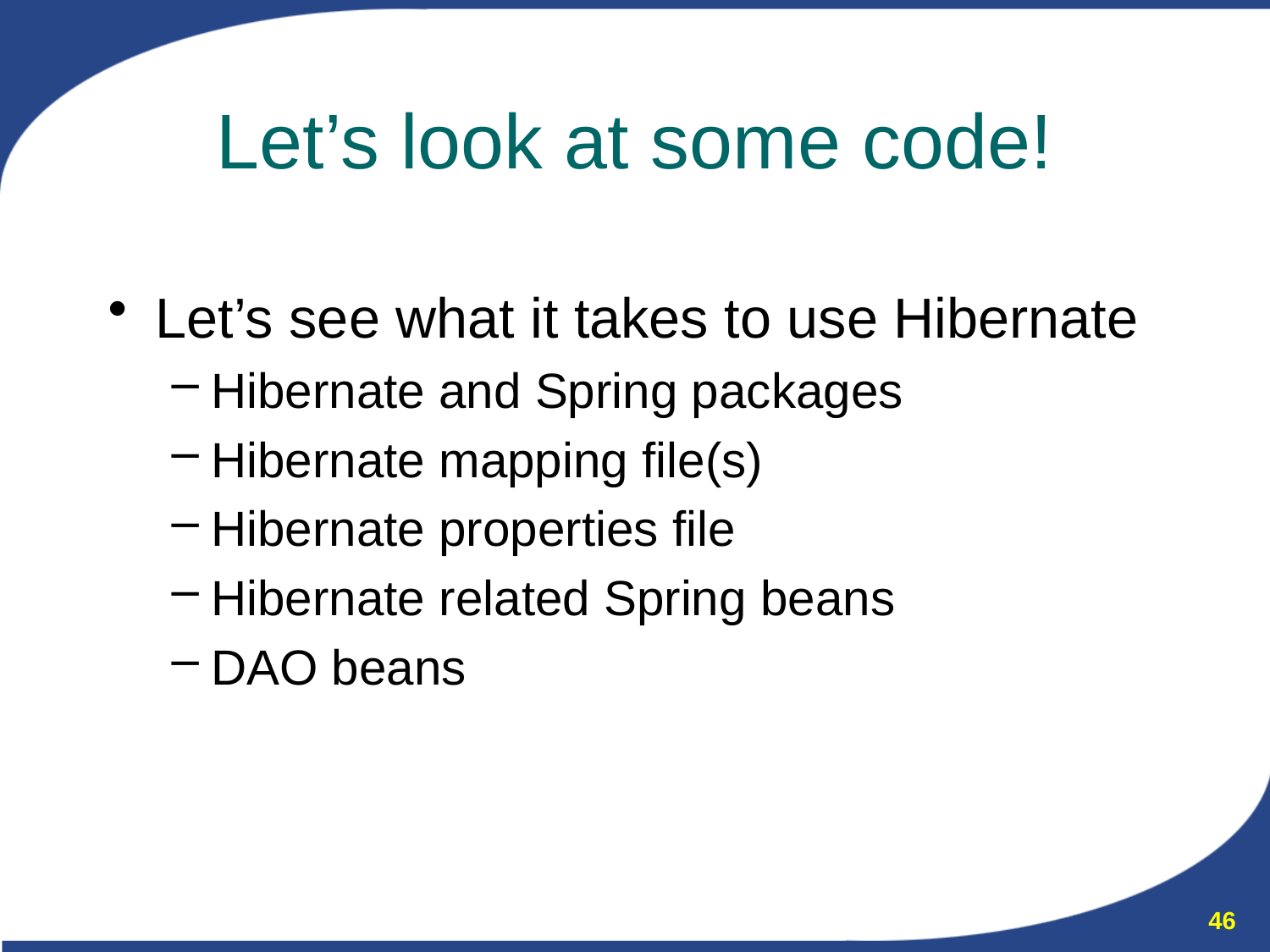

# Let’s look at some code!
Let’s see what it takes to use Hibernate
Hibernate and Spring packages
Hibernate mapping file(s)
Hibernate properties file
Hibernate related Spring beans
DAO beans
46